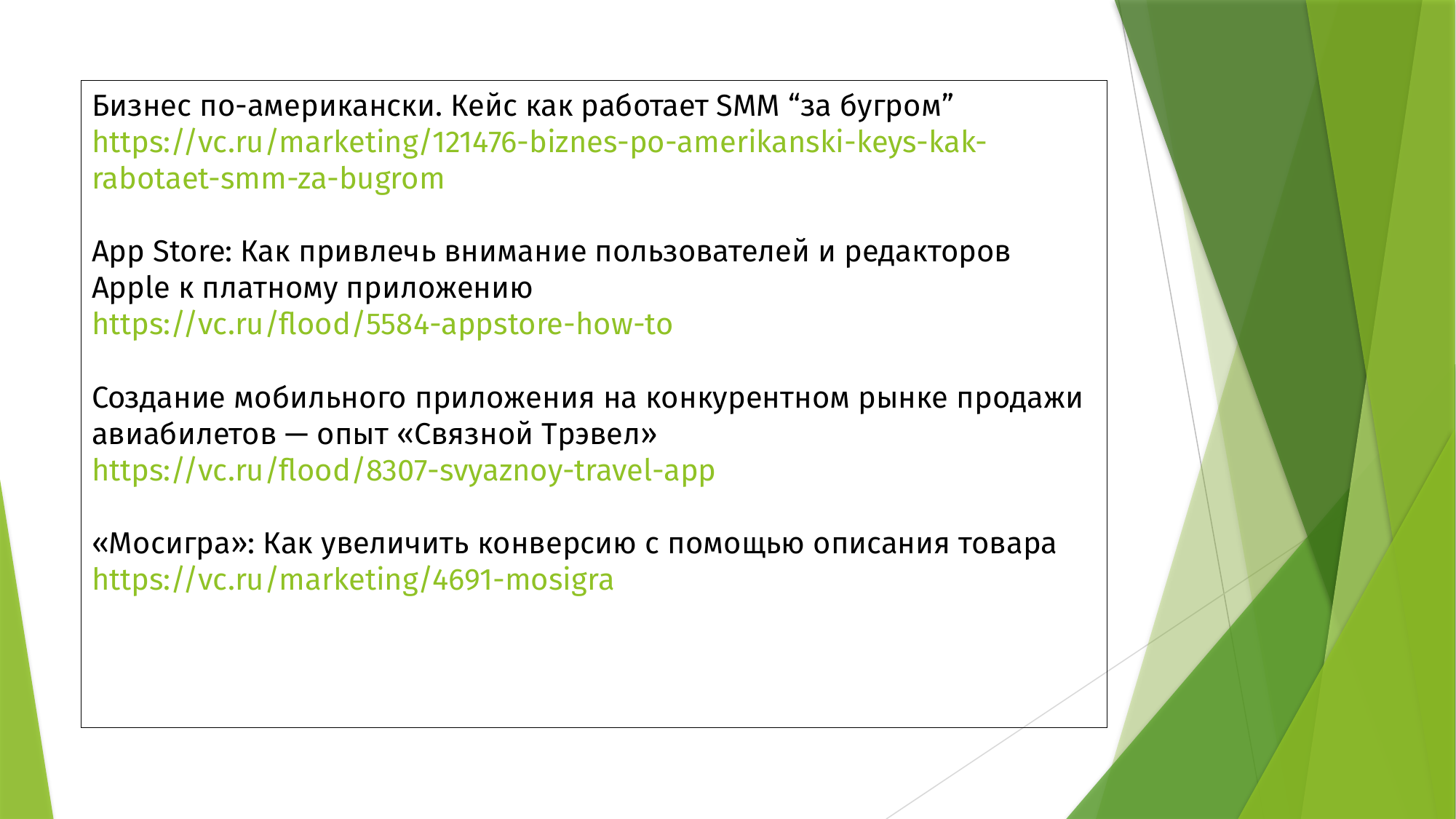

# Бизнес по-американски. Кейс как работает SMM “за бугром” https://vc.ru/marketing/121476-biznes-po-amerikanski-keys-kak-rabotaet-smm-za-bugrom App Store: Как привлечь внимание пользователей и редакторов Apple к платному приложению https://vc.ru/flood/5584-appstore-how-to Создание мобильного приложения на конкурентном рынке продажи авиабилетов — опыт «Связной Трэвел» https://vc.ru/flood/8307-svyaznoy-travel-app «Мосигра»: Как увеличить конверсию с помощью описания товара https://vc.ru/marketing/4691-mosigra